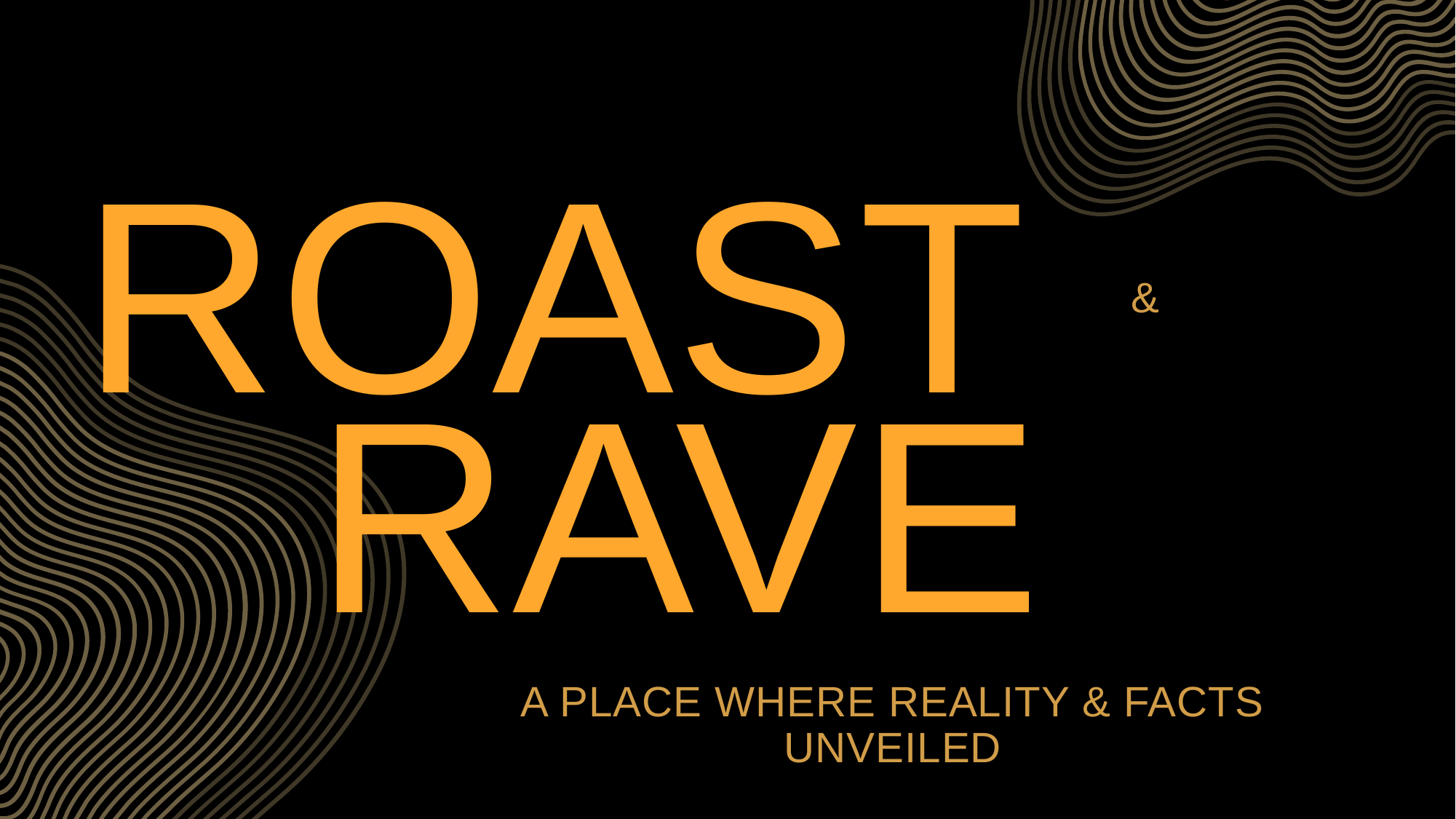

# ROast
&
Rave
A Place where reality & Facts Unveiled